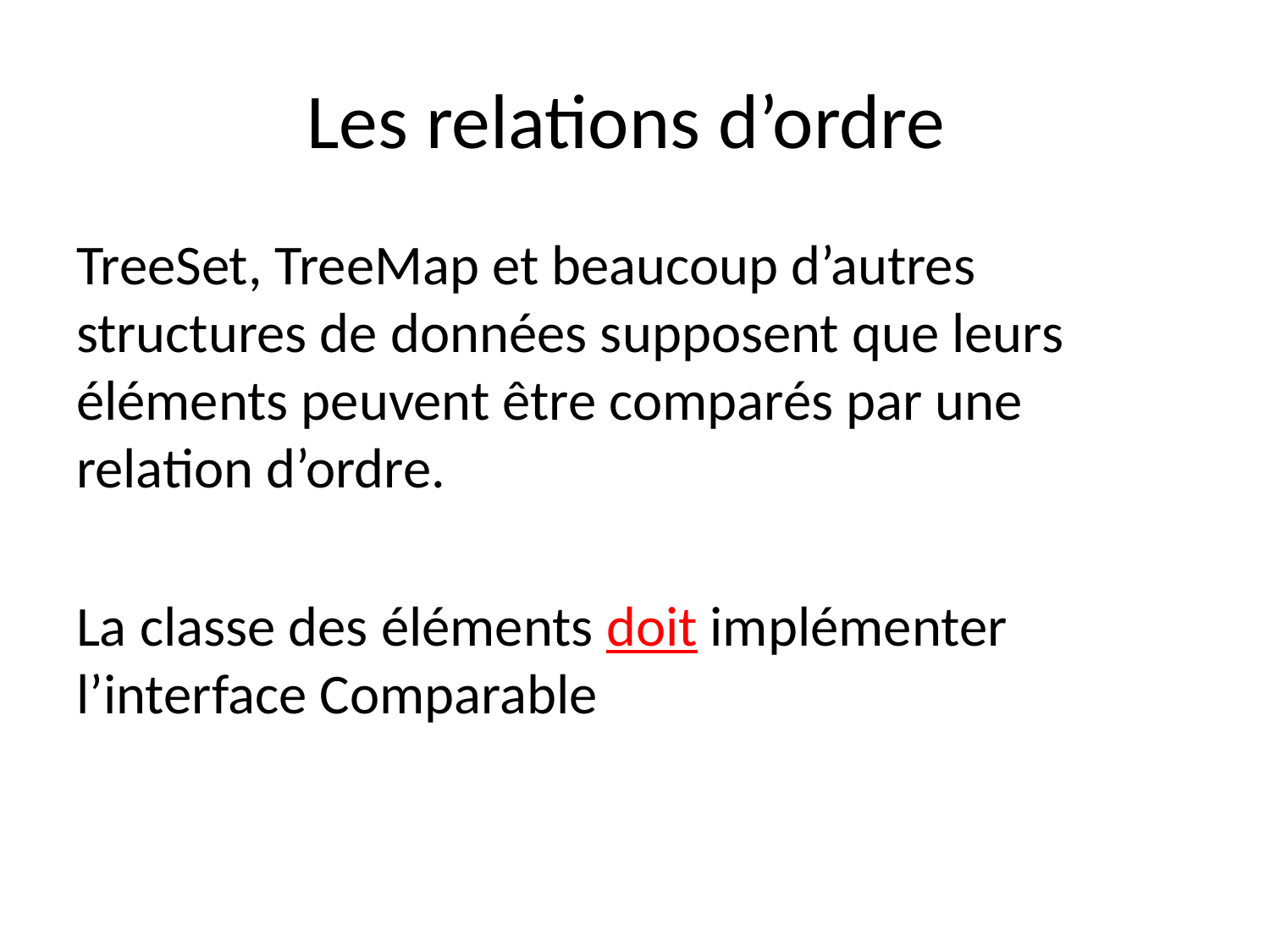

# Les relations d’ordre
TreeSet, TreeMap et beaucoup d’autres structures de données supposent que leurs éléments peuvent être comparés par une relation d’ordre.

La classe des éléments doit implémenter l’interface Comparable